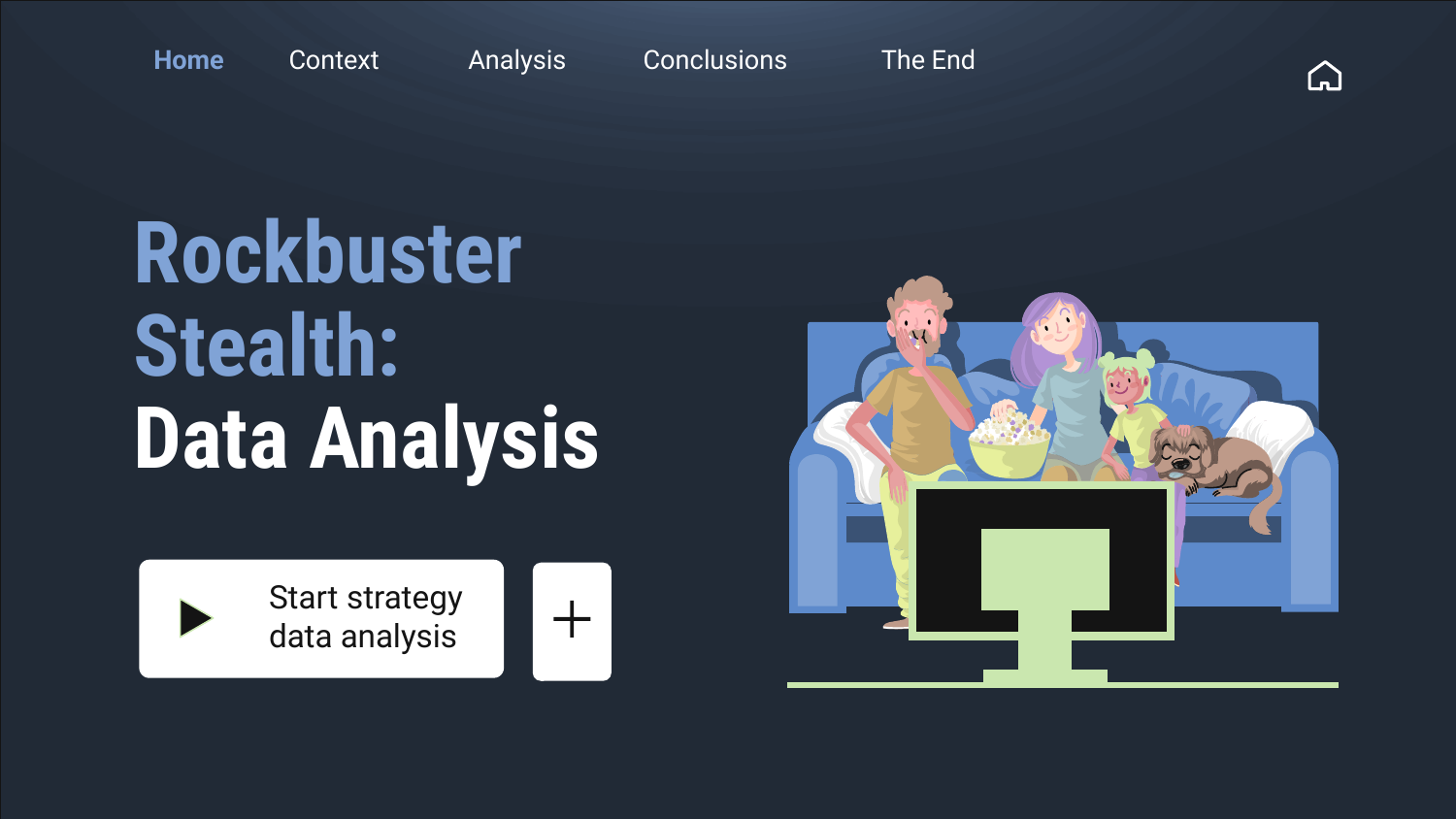

Home
Context
Analysis
Conclusions
The End

# Rockbuster Stealth: Data Analysis

Start strategy
data analysis